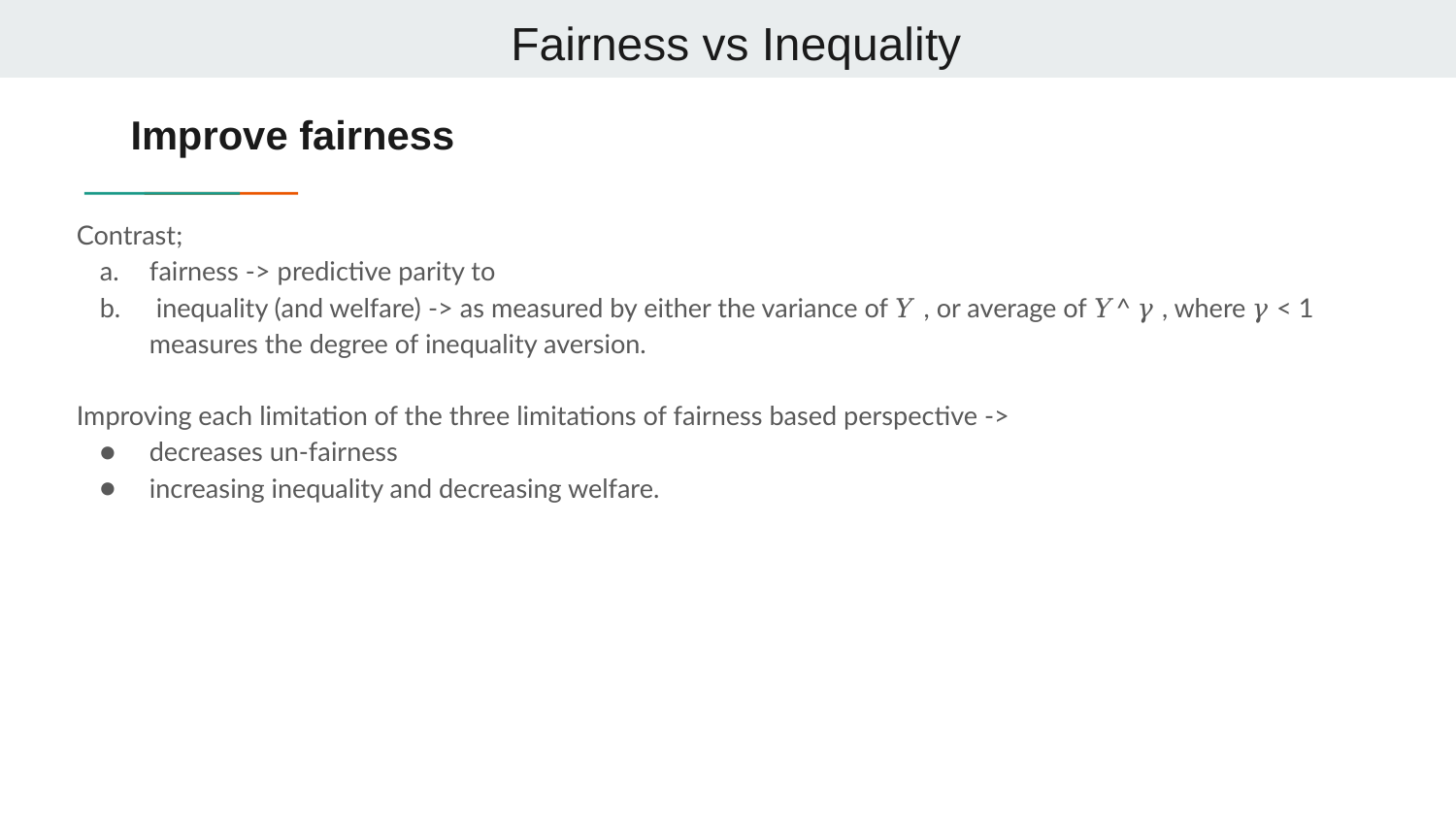

Fairness vs Inequality
# Improve fairness
Contrast;
fairness -> predictive parity to
 inequality (and welfare) -> as measured by either the variance of 𝑌 , or average of 𝑌^ 𝛾 , where 𝛾 < 1 measures the degree of inequality aversion.

Improving each limitation of the three limitations of fairness based perspective ->
decreases un-fairness
increasing inequality and decreasing welfare.